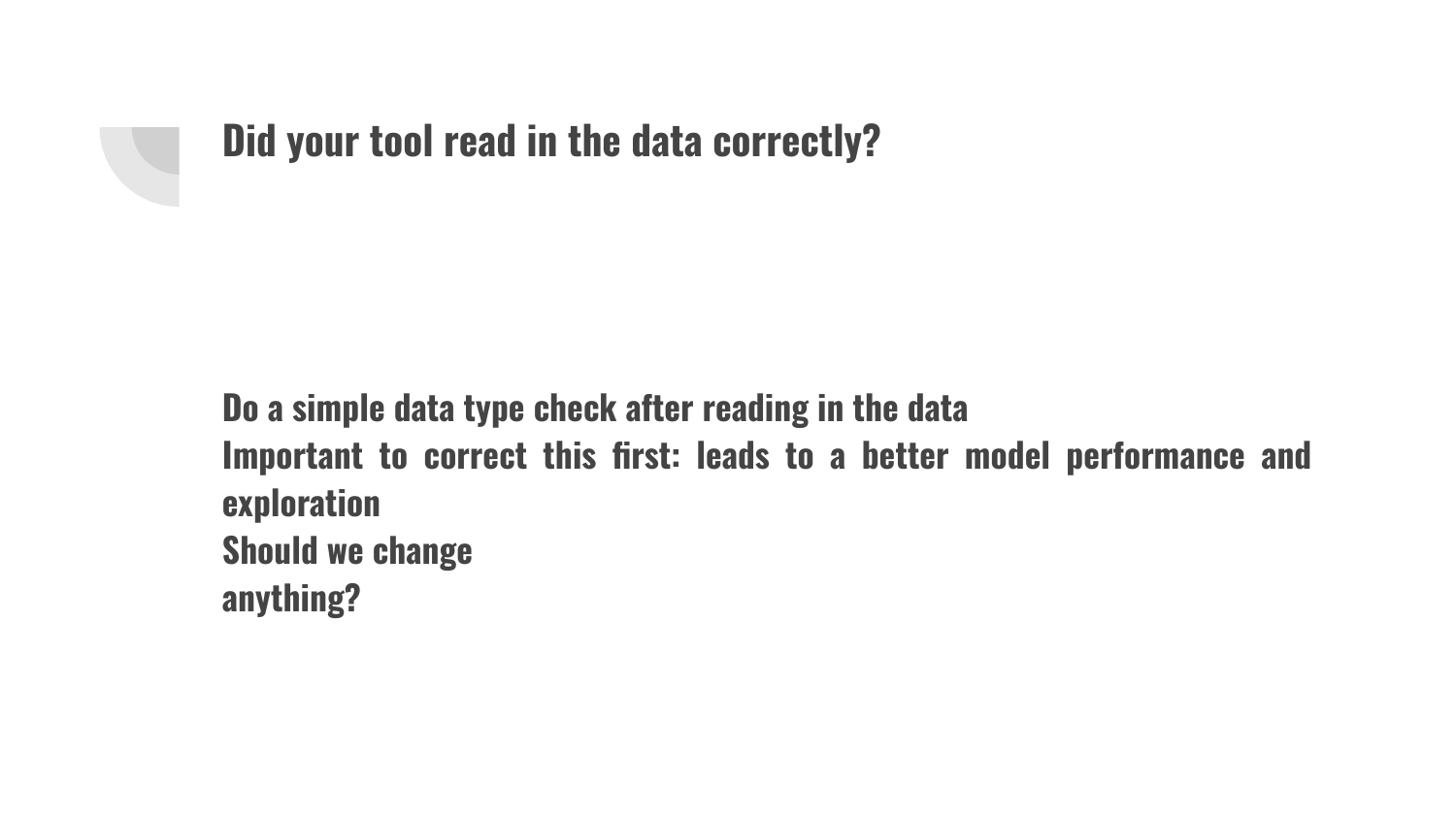

# Did your tool read in the data correctly?

Do a simple data type check after reading in the data
Important to correct this first: leads to a better model performance and exploration
Should we change
anything?